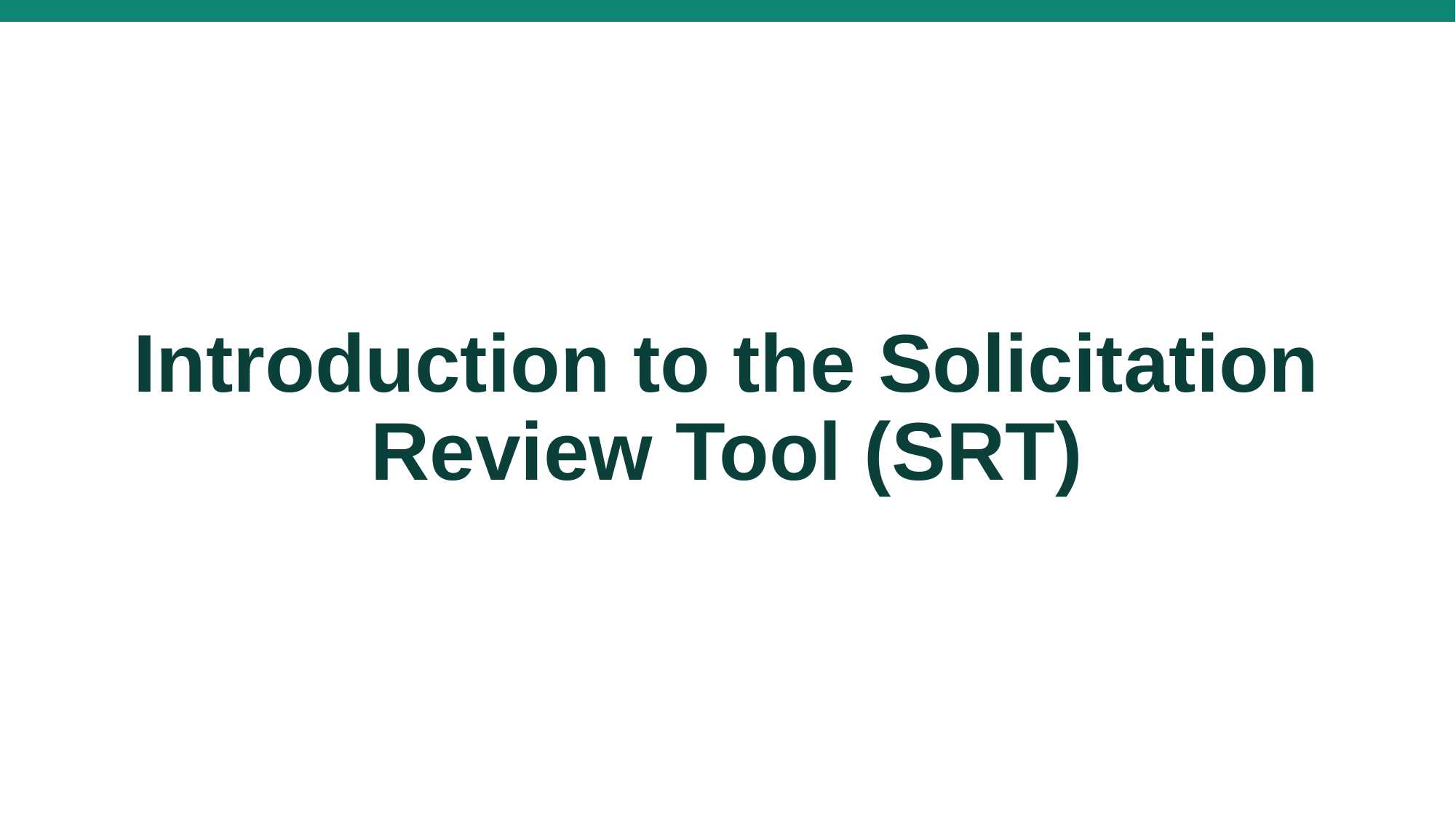

# Introduction to the Solicitation Review Tool (SRT)